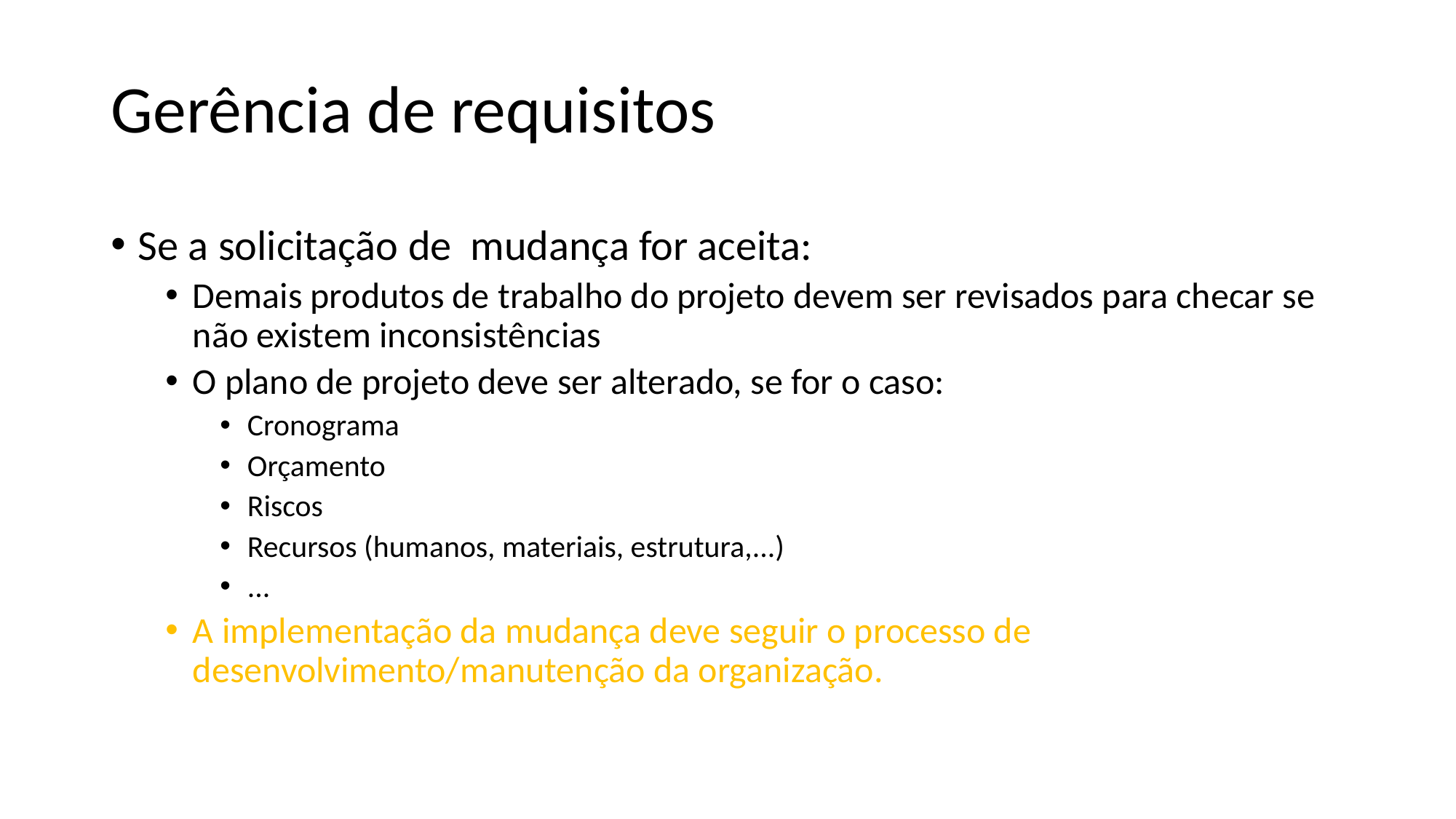

# Gerência de requisitos
Se a solicitação de  mudança for aceita:
Demais produtos de trabalho do projeto devem ser revisados para checar se não existem inconsistências
O plano de projeto deve ser alterado, se for o caso:
Cronograma
Orçamento
Riscos
Recursos (humanos, materiais, estrutura,...)
...
A implementação da mudança deve seguir o processo de desenvolvimento/manutenção da organização.